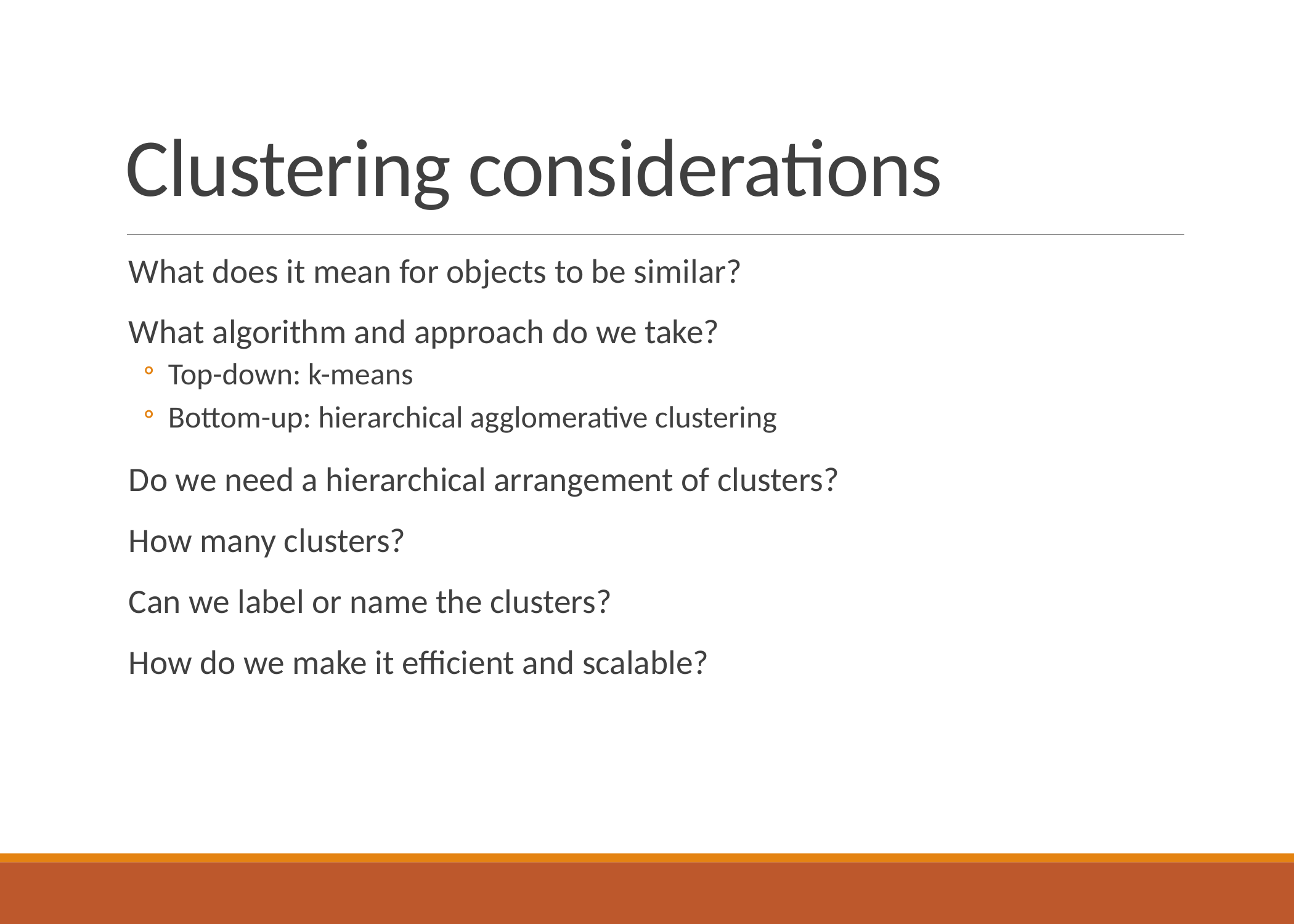

# Clustering considerations
What does it mean for objects to be similar?
What algorithm and approach do we take?
Top-down: k-means
Bottom-up: hierarchical agglomerative clustering
Do we need a hierarchical arrangement of clusters?
How many clusters?
Can we label or name the clusters?
How do we make it efficient and scalable?